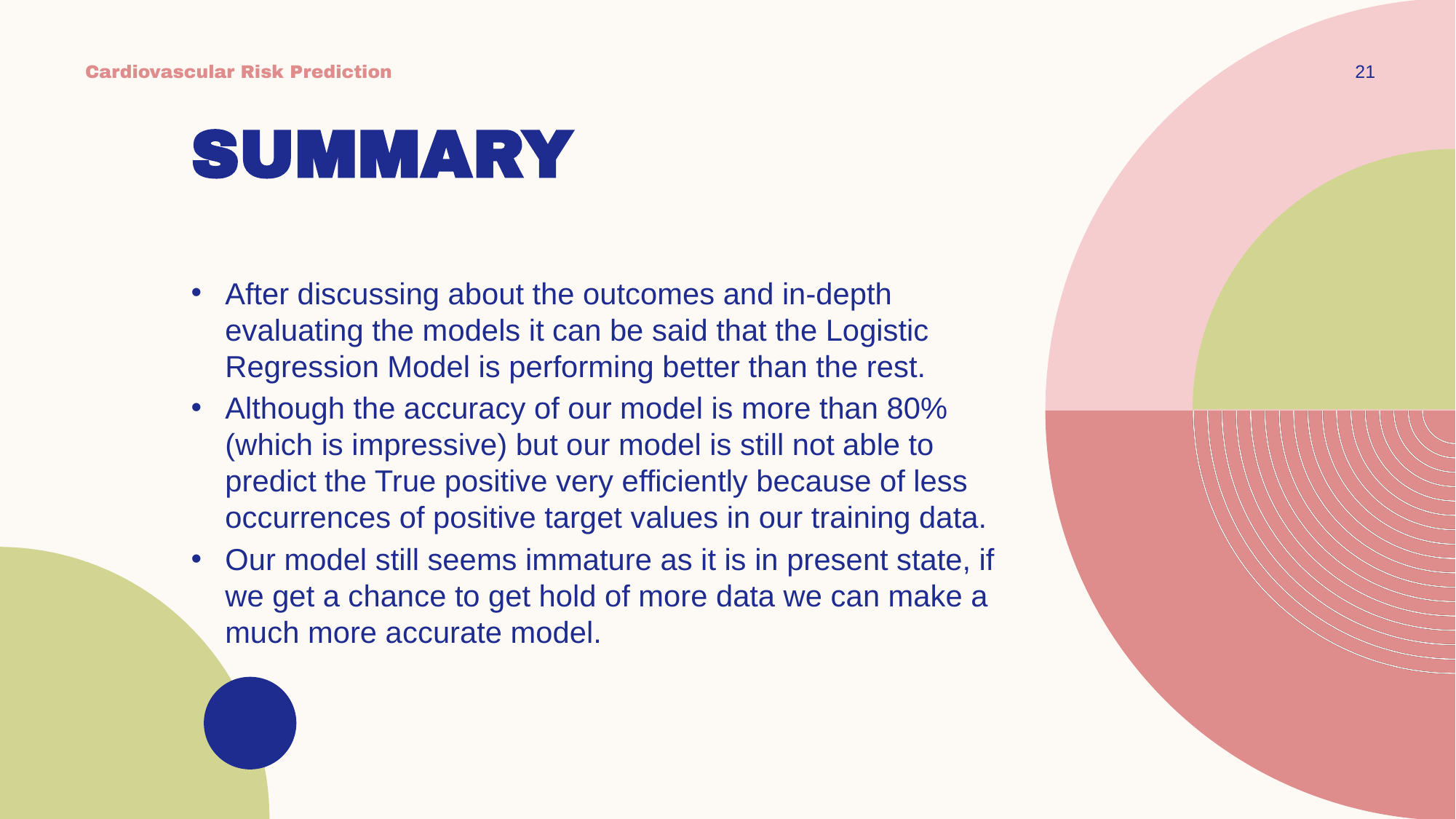

Cardiovascular Risk Prediction
21
# SUMMARY
After discussing about the outcomes and in-depth evaluating the models it can be said that the Logistic Regression Model is performing better than the rest.
Although the accuracy of our model is more than 80% (which is impressive) but our model is still not able to predict the True positive very efficiently because of less occurrences of positive target values in our training data.
Our model still seems immature as it is in present state, if we get a chance to get hold of more data we can make a much more accurate model.